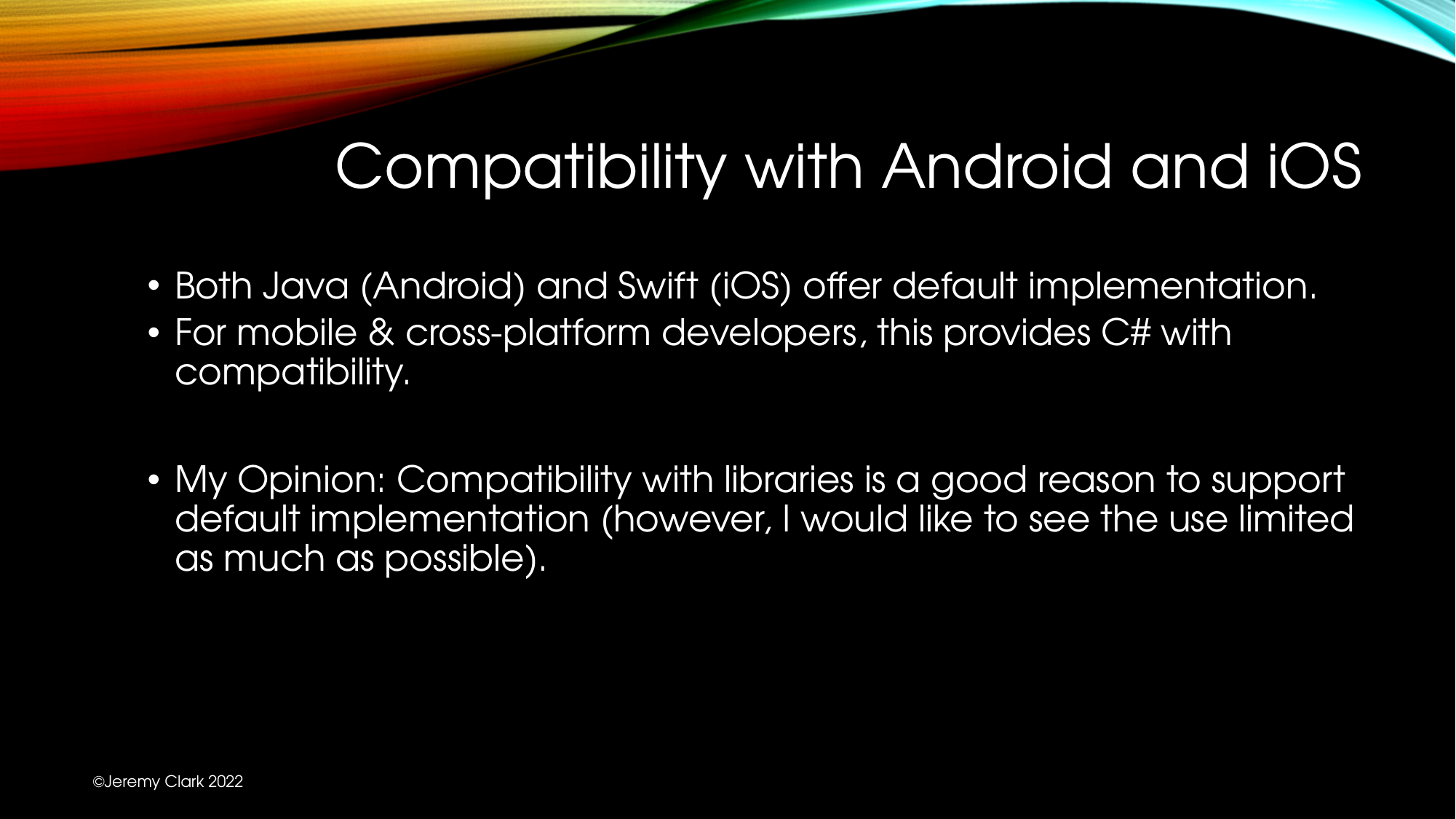

# Compatibility with Android and iOS
Both Java (Android) and Swift (iOS) offer default implementation.
For mobile & cross-platform developers, this provides C# with compatibility.

My Opinion: Compatibility with libraries is a good reason to support default implementation (however, I would like to see the use limited as much as possible).

©Jeremy Clark 2022